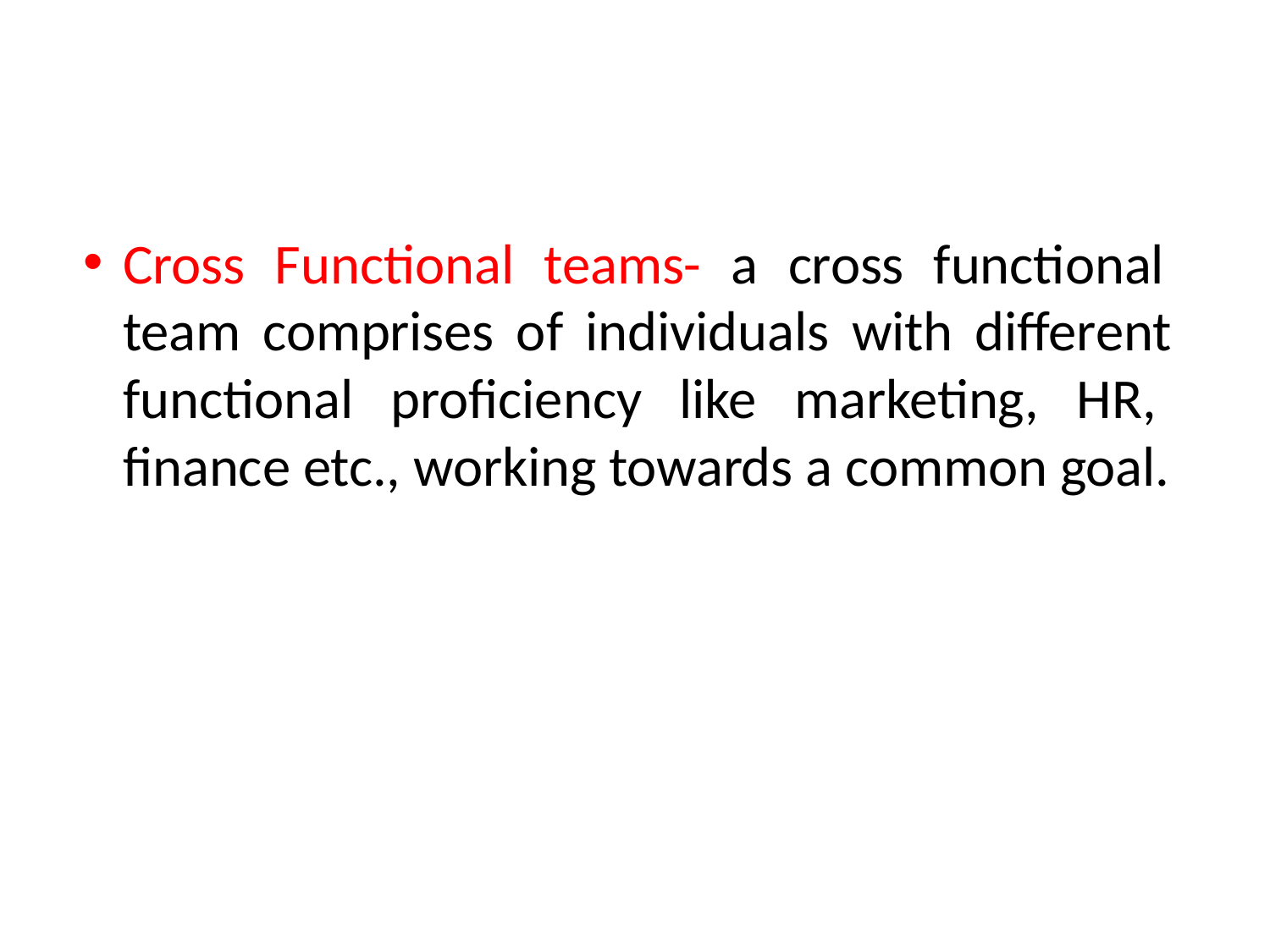

Cross Functional teams- a cross functional  team comprises of individuals with different  functional proficiency like marketing, HR,  finance etc., working towards a common goal.